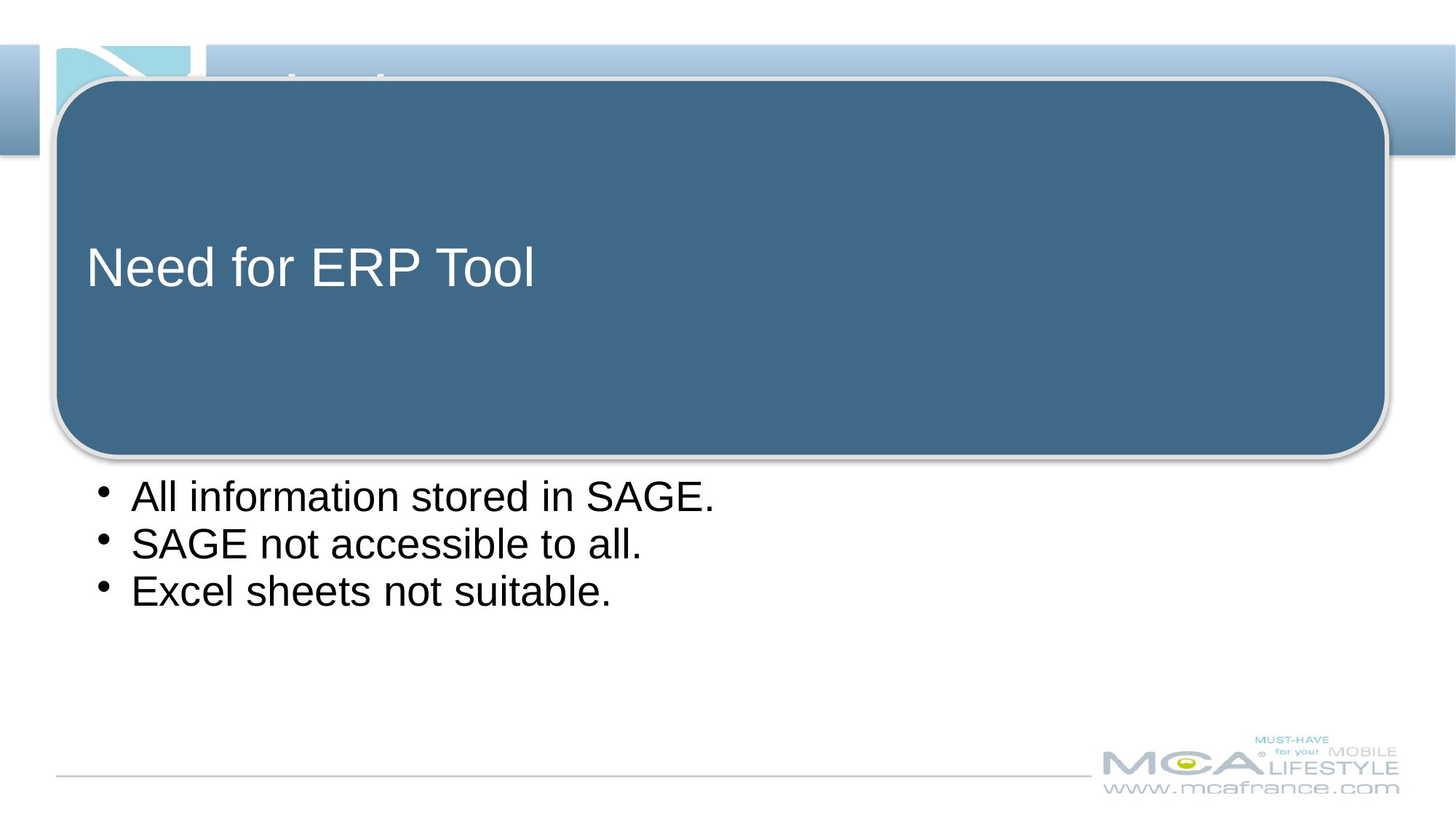

Missions
All information stored in SAGE.
SAGE not accessible to all.
Need for ERP Tool
Excel sheets not suitable.